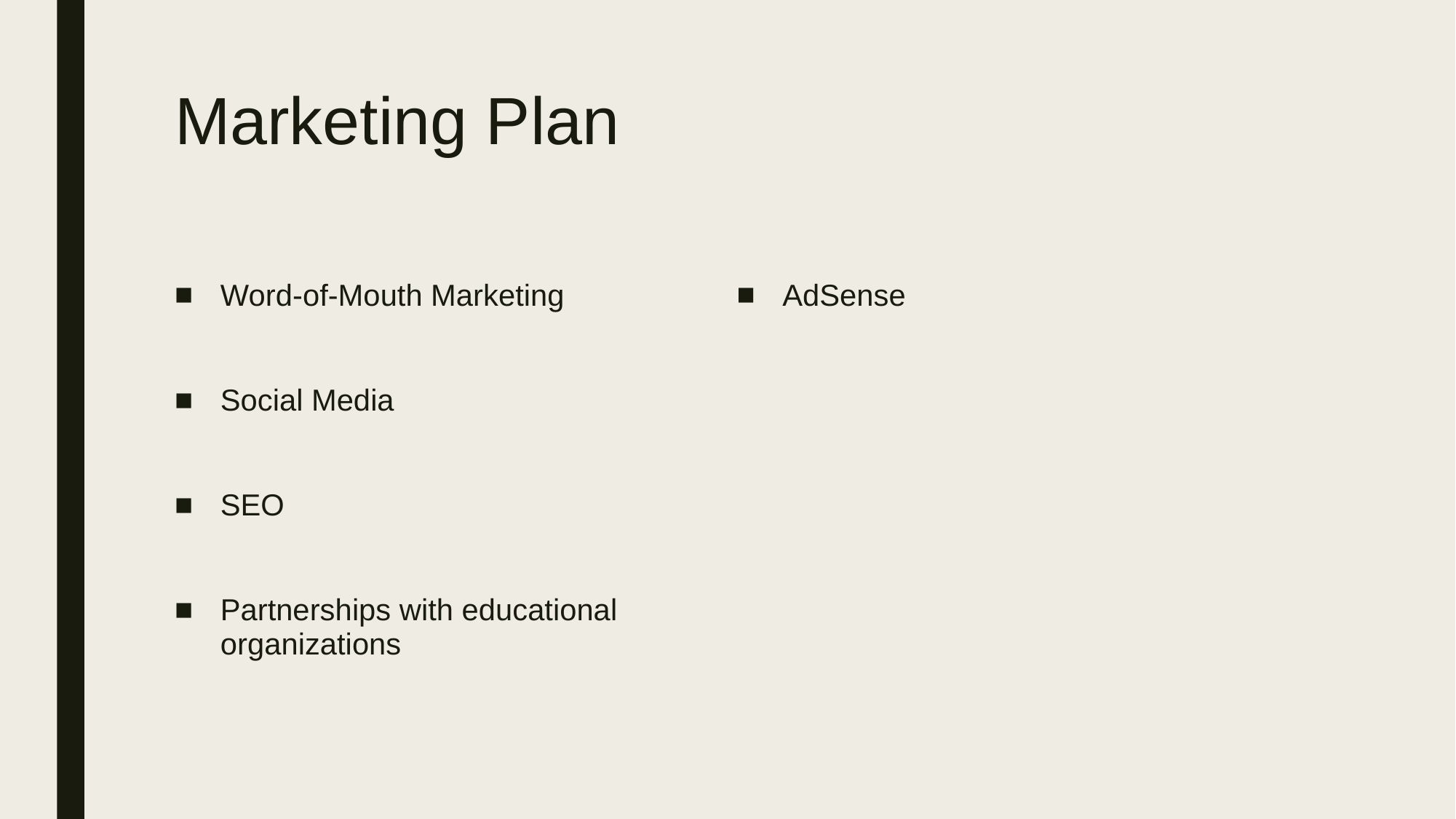

# Marketing Plan
Word-of-Mouth Marketing

Social Media

SEO

Partnerships with educational organizations
AdSense